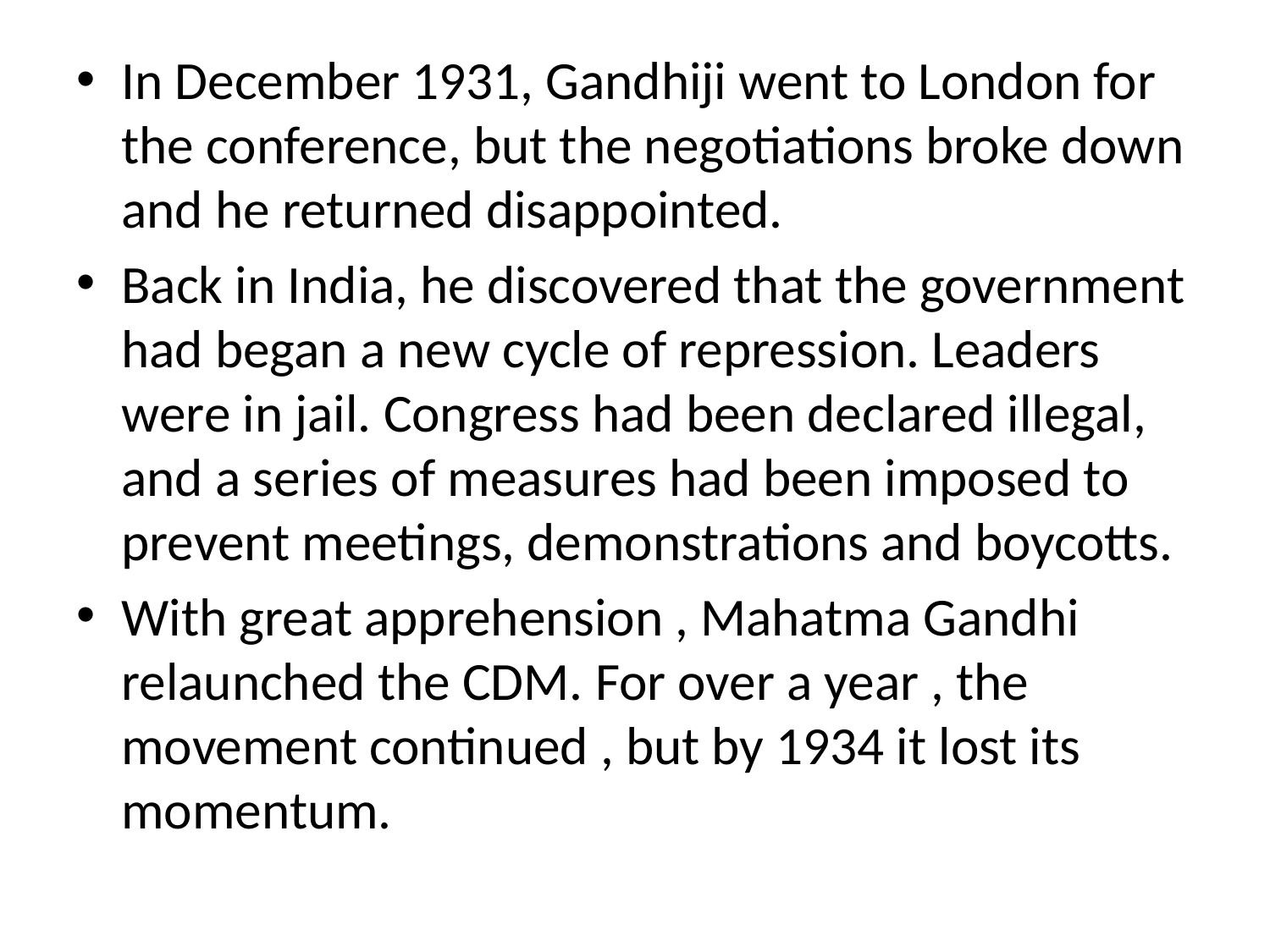

In December 1931, Gandhiji went to London for the conference, but the negotiations broke down and he returned disappointed.
Back in India, he discovered that the government had began a new cycle of repression. Leaders were in jail. Congress had been declared illegal, and a series of measures had been imposed to prevent meetings, demonstrations and boycotts.
With great apprehension , Mahatma Gandhi relaunched the CDM. For over a year , the movement continued , but by 1934 it lost its momentum.